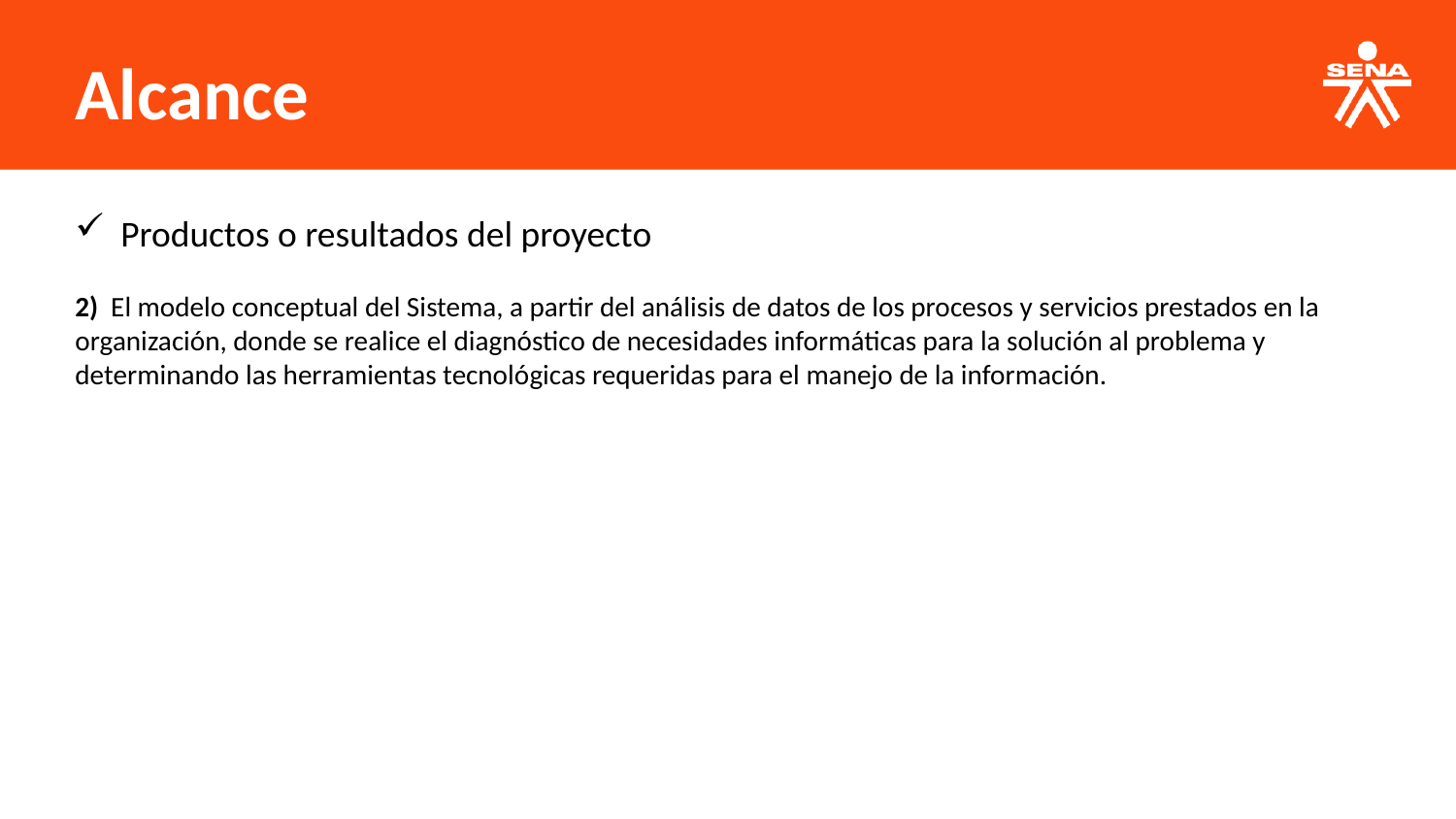

Alcance
Productos o resultados del proyecto

2)  El modelo conceptual del Sistema, a partir del análisis de datos de los procesos y servicios prestados en la organización, donde se realice el diagnóstico de necesidades informáticas para la solución al problema y determinando las herramientas tecnológicas requeridas para el manejo de la información.